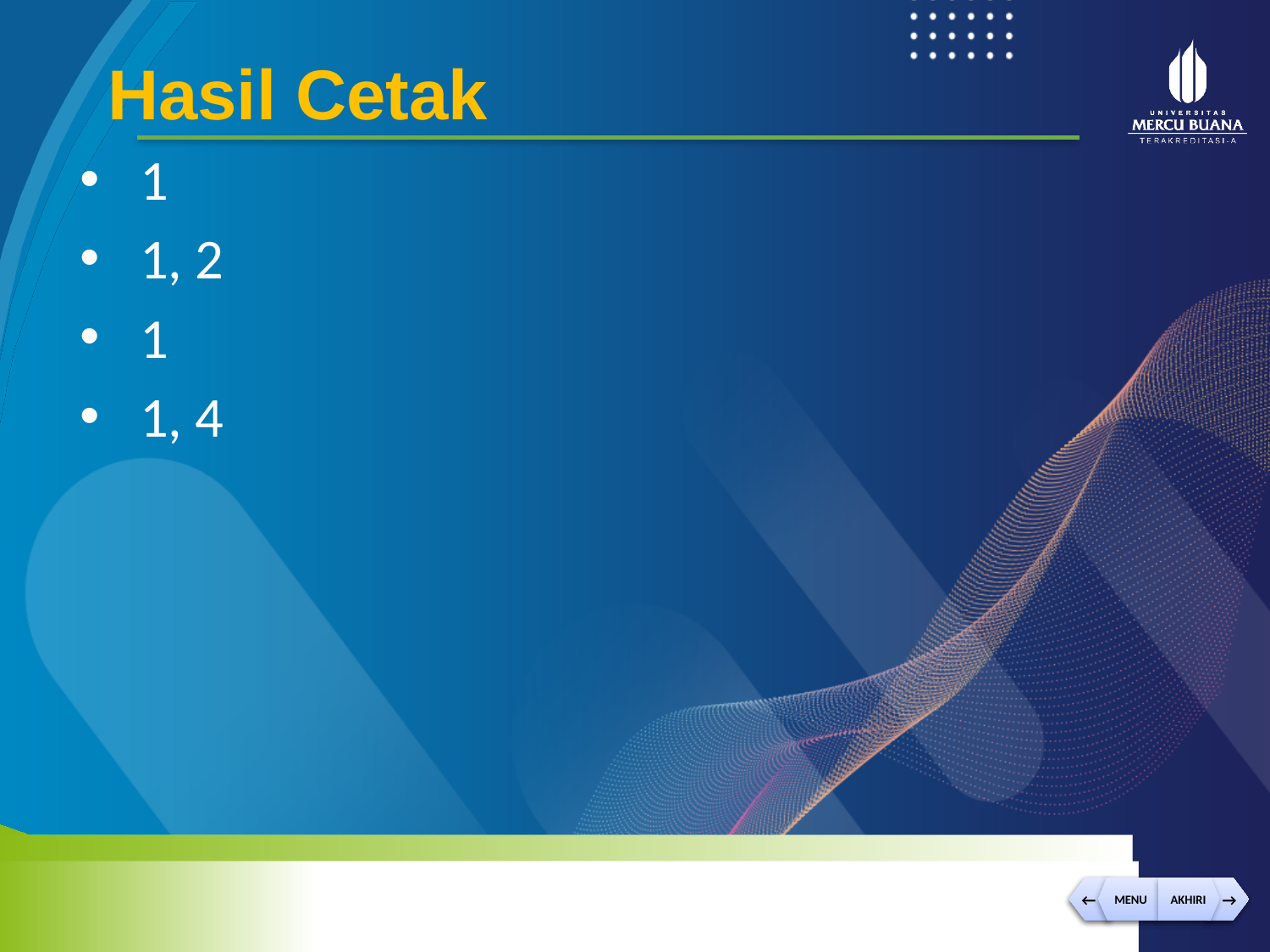

Hasil Cetak
1
1, 2
1
1, 4